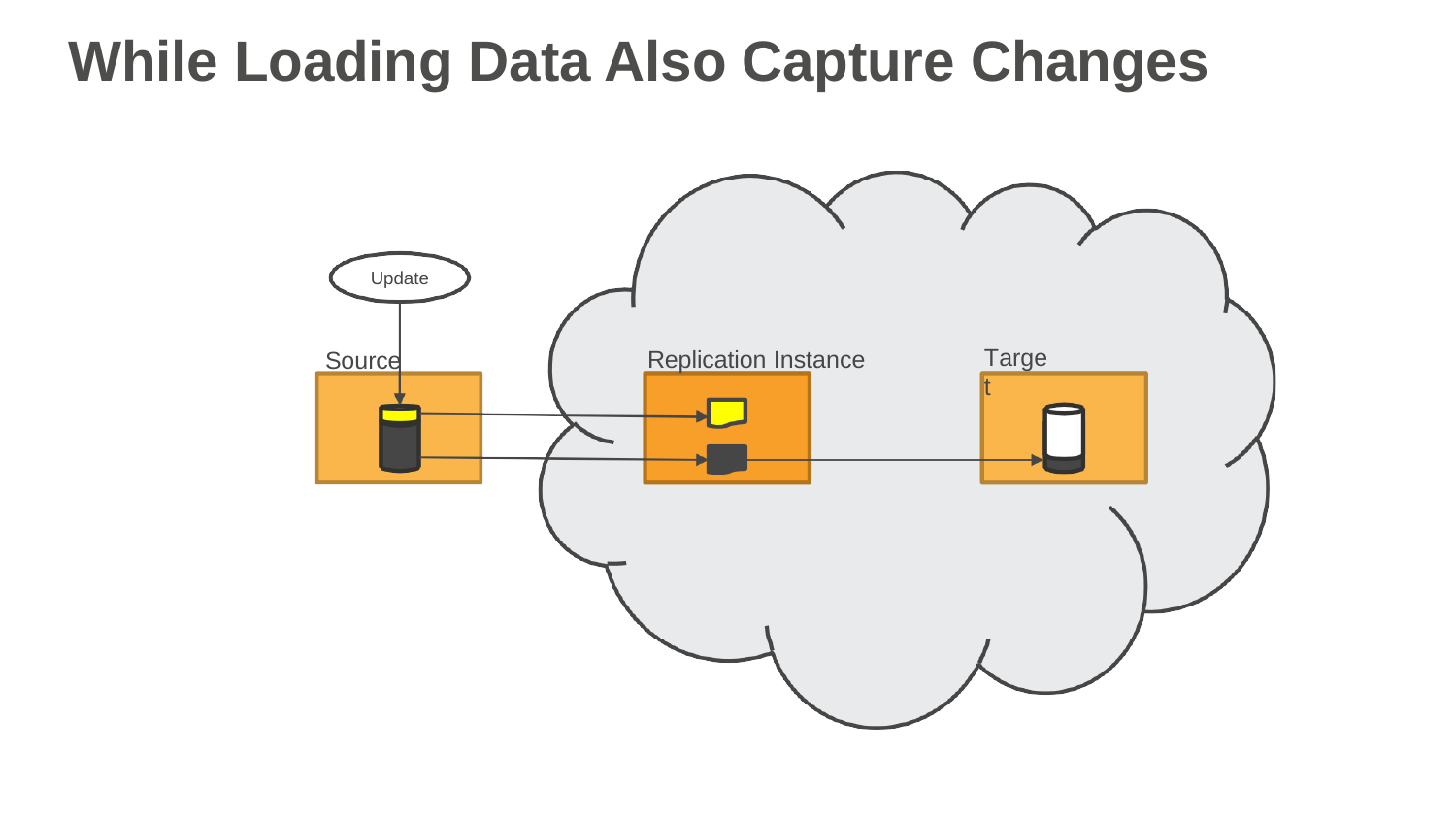

# While Loading Data Also Capture Changes

Update
Target
Replication Instance
Source